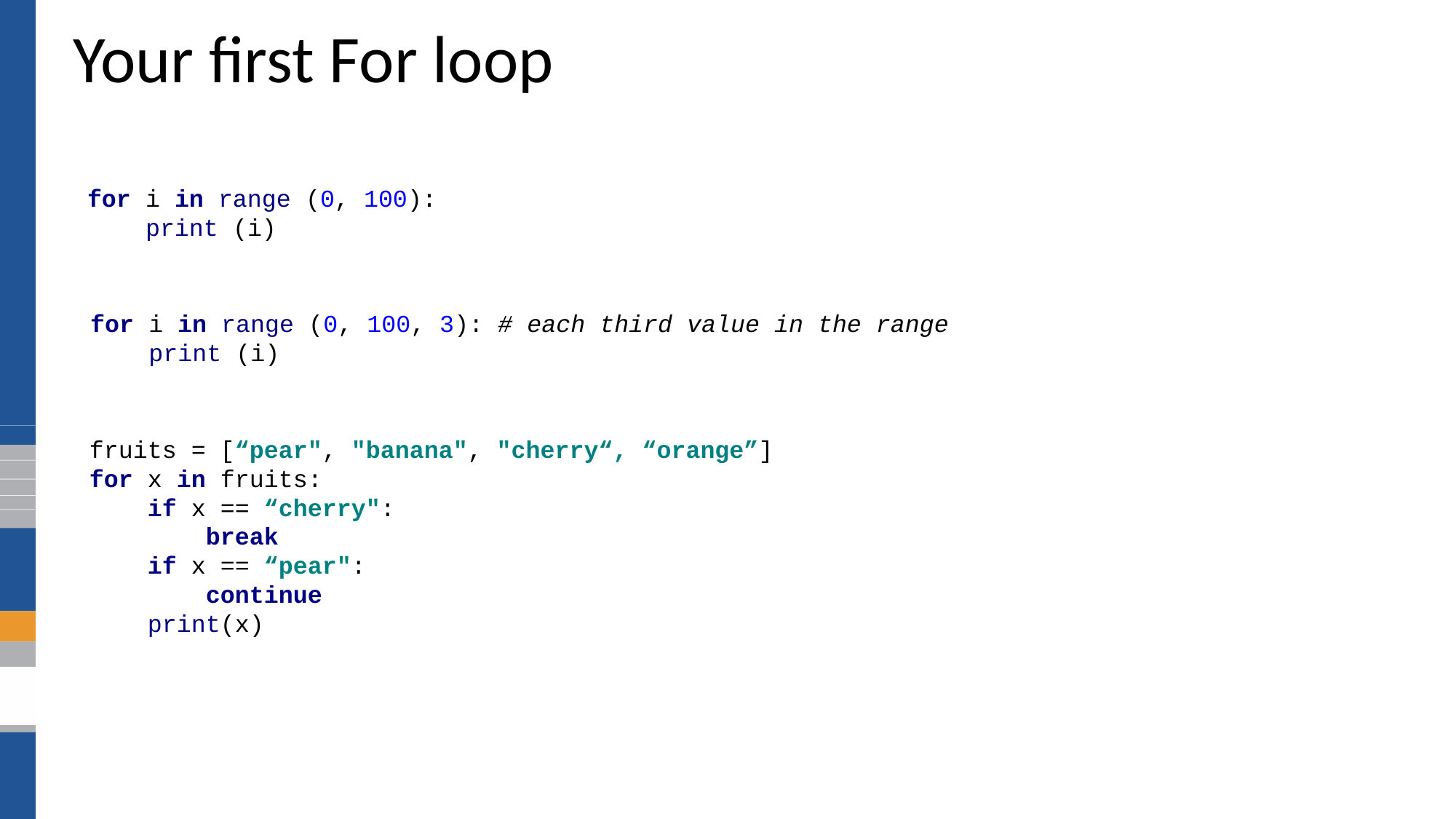

# Your first For loop
for i in range (0, 100):
    print (i)
for i in range (0, 100, 3): # each third value in the range
    print (i)
fruits = [“pear", "banana", "cherry“, “orange”]
for x in fruits:
    if x == “cherry":
        break
    if x == “pear":
        continue
    print(x)